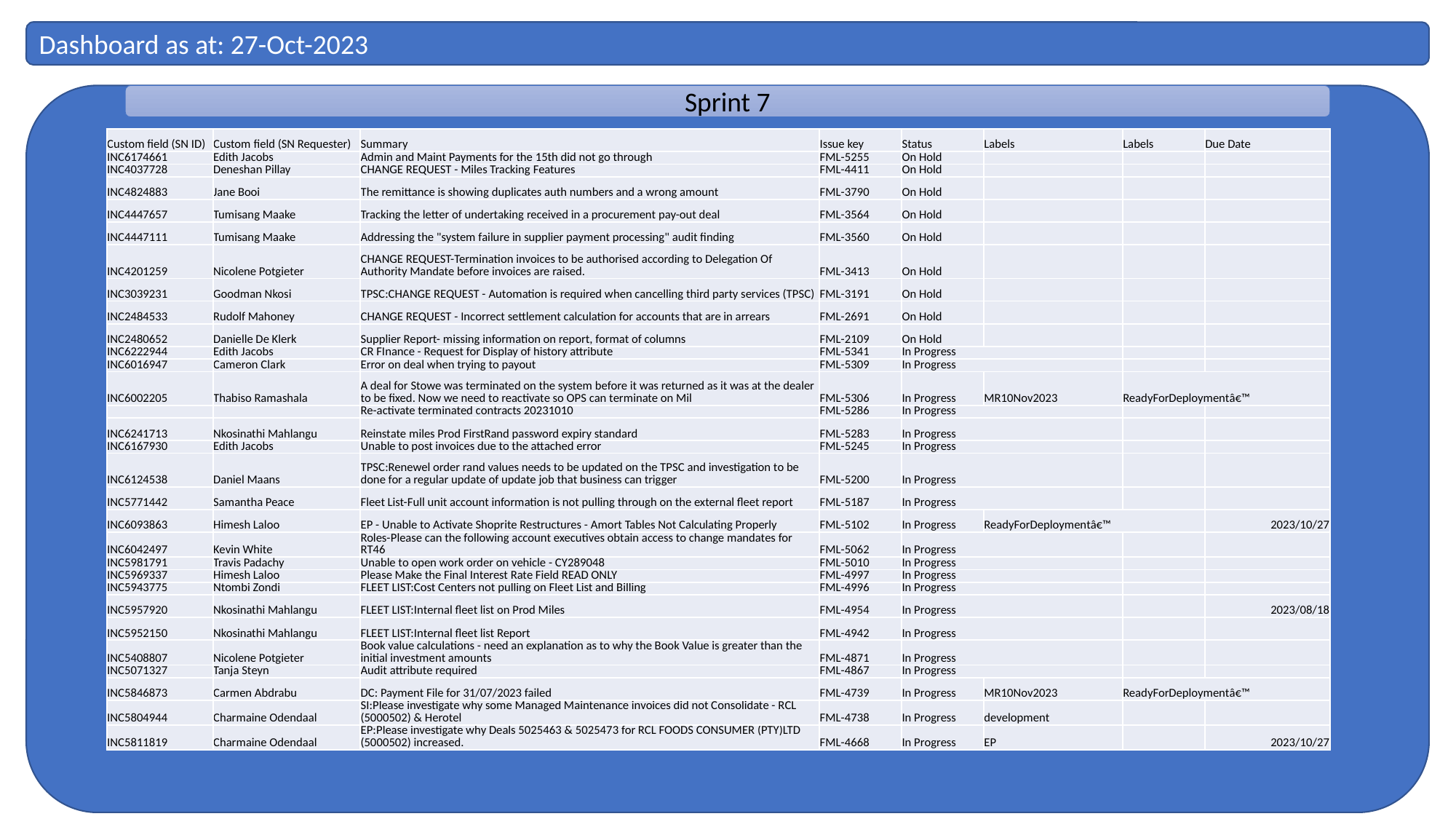

Dashboard as at: 27-Oct-2023

Sprint 7
| Custom field (SN ID) | Custom field (SN Requester) | Summary | Issue key | Status | Labels | Labels | Due Date |
| --- | --- | --- | --- | --- | --- | --- | --- |
| INC6174661 | Edith Jacobs | Admin and Maint Payments for the 15th did not go through | FML-5255 | On Hold |  |  |  |
| INC4037728 | Deneshan Pillay | CHANGE REQUEST - Miles Tracking Features | FML-4411 | On Hold |  |  |  |
| INC4824883 | Jane Booi | The remittance is showing duplicates auth numbers and a wrong amount | FML-3790 | On Hold |  |  |  |
| INC4447657 | Tumisang Maake | Tracking the letter of undertaking received in a procurement pay-out deal | FML-3564 | On Hold |  |  |  |
| INC4447111 | Tumisang Maake | Addressing the "system failure in supplier payment processing" audit finding | FML-3560 | On Hold |  |  |  |
| INC4201259 | Nicolene Potgieter | CHANGE REQUEST-Termination invoices to be authorised according to Delegation Of Authority Mandate before invoices are raised. | FML-3413 | On Hold |  |  |  |
| INC3039231 | Goodman Nkosi | TPSC:CHANGE REQUEST - Automation is required when cancelling third party services (TPSC) | FML-3191 | On Hold |  |  |  |
| INC2484533 | Rudolf Mahoney | CHANGE REQUEST - Incorrect settlement calculation for accounts that are in arrears | FML-2691 | On Hold |  |  |  |
| INC2480652 | Danielle De Klerk | Supplier Report- missing information on report, format of columns | FML-2109 | On Hold |  |  |  |
| INC6222944 | Edith Jacobs | CR FInance - Request for Display of history attribute | FML-5341 | In Progress |  |  |  |
| INC6016947 | Cameron Clark | Error on deal when trying to payout | FML-5309 | In Progress |  |  |  |
| INC6002205 | Thabiso Ramashala | A deal for Stowe was terminated on the system before it was returned as it was at the dealer to be fixed. Now we need to reactivate so OPS can terminate on Mil | FML-5306 | In Progress | MR10Nov2023 | ReadyForDeploymentâ€™ |  |
|  |  | Re-activate terminated contracts 20231010 | FML-5286 | In Progress |  |  |  |
| INC6241713 | Nkosinathi Mahlangu | Reinstate miles Prod FirstRand password expiry standard | FML-5283 | In Progress |  |  |  |
| INC6167930 | Edith Jacobs | Unable to post invoices due to the attached error | FML-5245 | In Progress |  |  |  |
| INC6124538 | Daniel Maans | TPSC:Renewel order rand values needs to be updated on the TPSC and investigation to be done for a regular update of update job that business can trigger | FML-5200 | In Progress |  |  |  |
| INC5771442 | Samantha Peace | Fleet List-Full unit account information is not pulling through on the external fleet report | FML-5187 | In Progress |  |  |  |
| INC6093863 | Himesh Laloo | EP - Unable to Activate Shoprite Restructures - Amort Tables Not Calculating Properly | FML-5102 | In Progress | ReadyForDeploymentâ€™ |  | 2023/10/27 |
| INC6042497 | Kevin White | Roles-Please can the following account executives obtain access to change mandates for RT46 | FML-5062 | In Progress |  |  |  |
| INC5981791 | Travis Padachy | Unable to open work order on vehicle - CY289048 | FML-5010 | In Progress |  |  |  |
| INC5969337 | Himesh Laloo | Please Make the Final Interest Rate Field READ ONLY | FML-4997 | In Progress |  |  |  |
| INC5943775 | Ntombi Zondi | FLEET LIST:Cost Centers not pulling on Fleet List and Billing | FML-4996 | In Progress |  |  |  |
| INC5957920 | Nkosinathi Mahlangu | FLEET LIST:Internal fleet list on Prod Miles | FML-4954 | In Progress |  |  | 2023/08/18 |
| INC5952150 | Nkosinathi Mahlangu | FLEET LIST:Internal fleet list Report | FML-4942 | In Progress |  |  |  |
| INC5408807 | Nicolene Potgieter | Book value calculations - need an explanation as to why the Book Value is greater than the initial investment amounts | FML-4871 | In Progress |  |  |  |
| INC5071327 | Tanja Steyn | Audit attribute required | FML-4867 | In Progress |  |  |  |
| INC5846873 | Carmen Abdrabu | DC: Payment File for 31/07/2023 failed | FML-4739 | In Progress | MR10Nov2023 | ReadyForDeploymentâ€™ |  |
| INC5804944 | Charmaine Odendaal | SI:Please investigate why some Managed Maintenance invoices did not Consolidate - RCL (5000502) & Herotel | FML-4738 | In Progress | development |  |  |
| INC5811819 | Charmaine Odendaal | EP:Please investigate why Deals 5025463 & 5025473 for RCL FOODS CONSUMER (PTY)LTD (5000502) increased. | FML-4668 | In Progress | EP |  | 2023/10/27 |